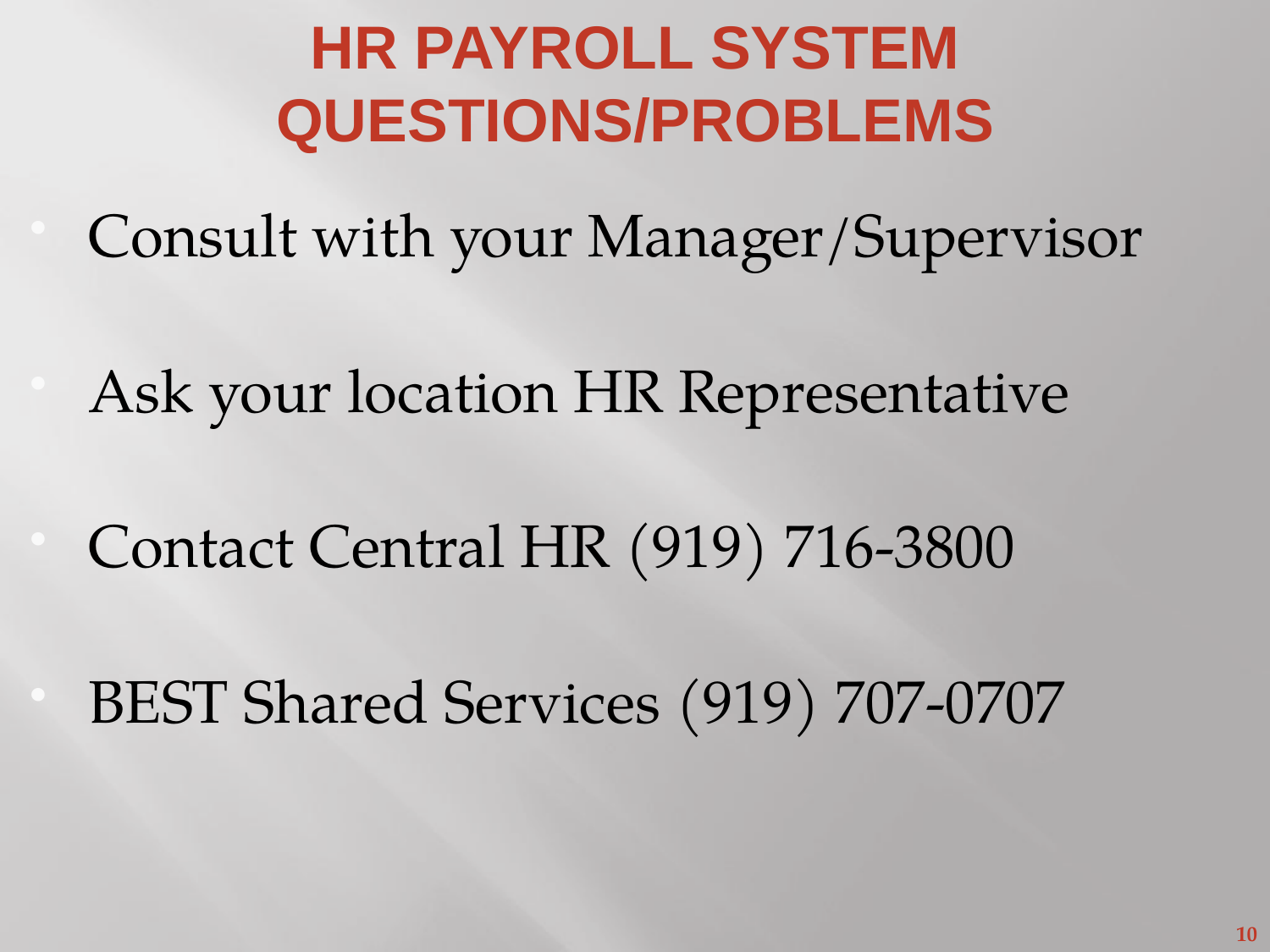

# HR Payroll System Questions/Problems
Consult with your Manager/Supervisor
Ask your location HR Representative
Contact Central HR (919) 716-3800
BEST Shared Services (919) 707-0707